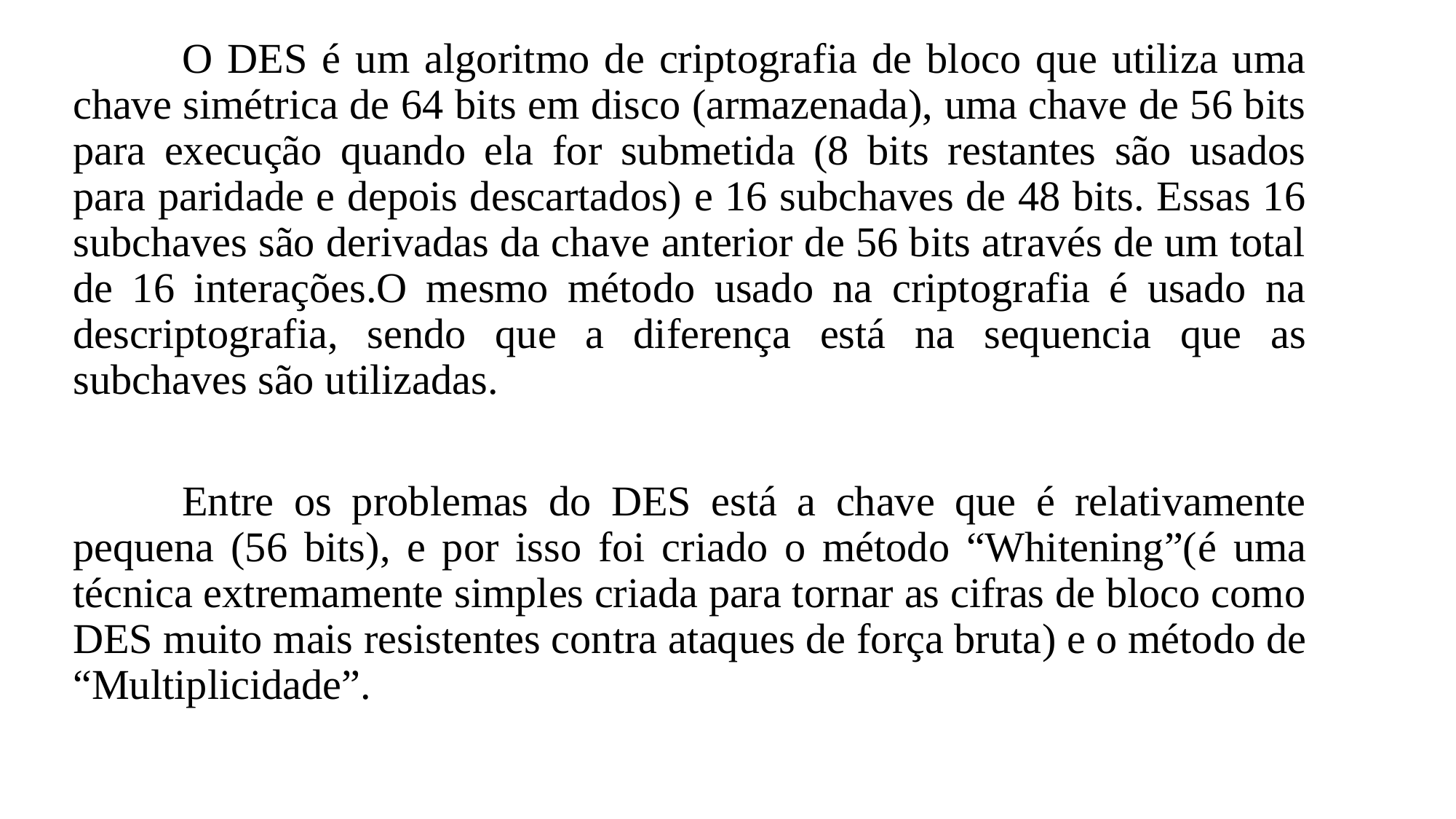

O DES é um algoritmo de criptografia de bloco que utiliza uma chave simétrica de 64 bits em disco (armazenada), uma chave de 56 bits para execução quando ela for submetida (8 bits restantes são usados para paridade e depois descartados) e 16 subchaves de 48 bits. Essas 16 subchaves são derivadas da chave anterior de 56 bits através de um total de 16 interações.O mesmo método usado na criptografia é usado na descriptografia, sendo que a diferença está na sequencia que as subchaves são utilizadas.

	Entre os problemas do DES está a chave que é relativamente pequena (56 bits), e por isso foi criado o método “Whitening”(é uma técnica extremamente simples criada para tornar as cifras de bloco como DES muito mais resistentes contra ataques de força bruta) e o método de “Multiplicidade”.